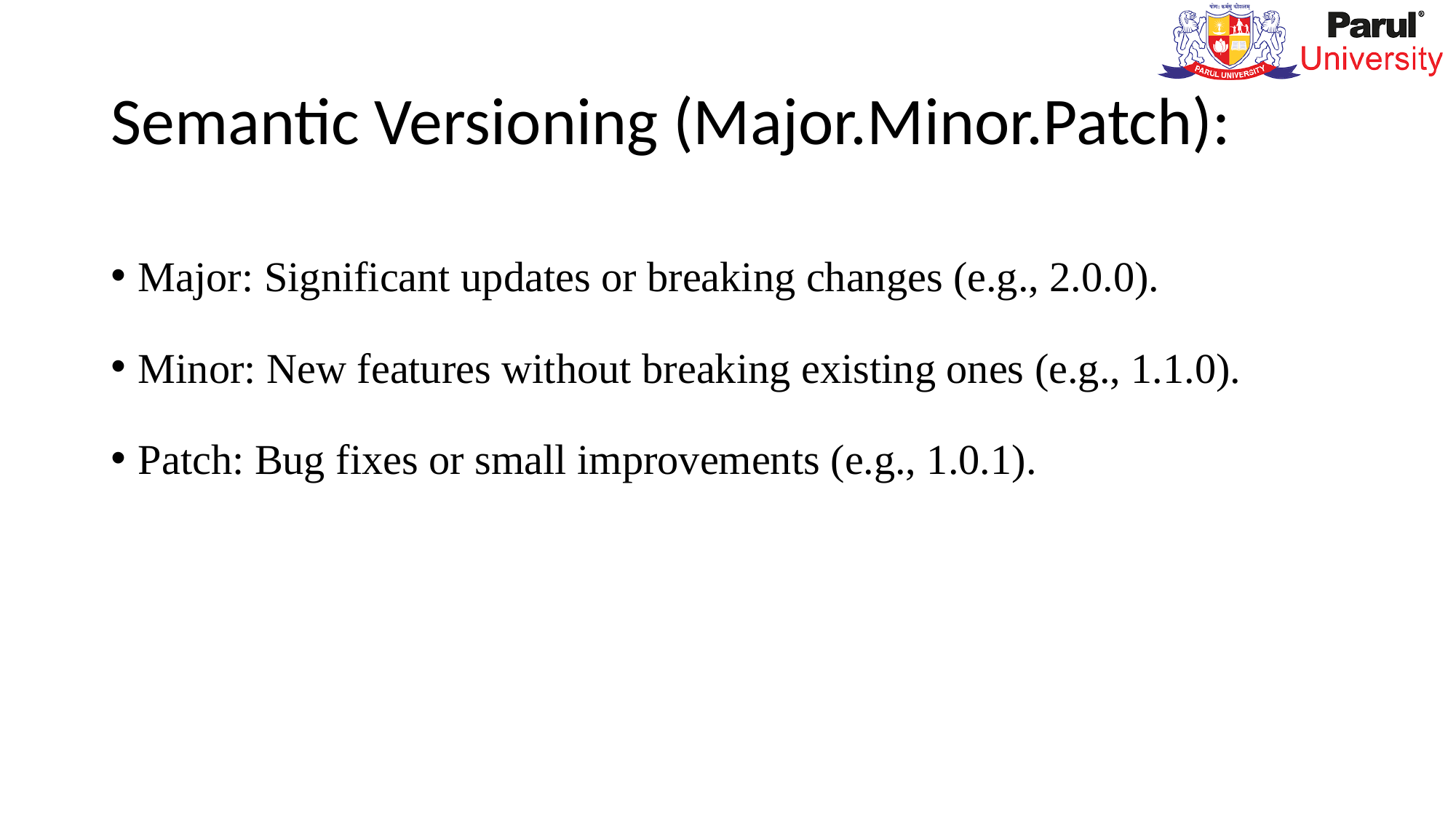

# Semantic Versioning (Major.Minor.Patch):
Major: Significant updates or breaking changes (e.g., 2.0.0).
Minor: New features without breaking existing ones (e.g., 1.1.0).
Patch: Bug fixes or small improvements (e.g., 1.0.1).